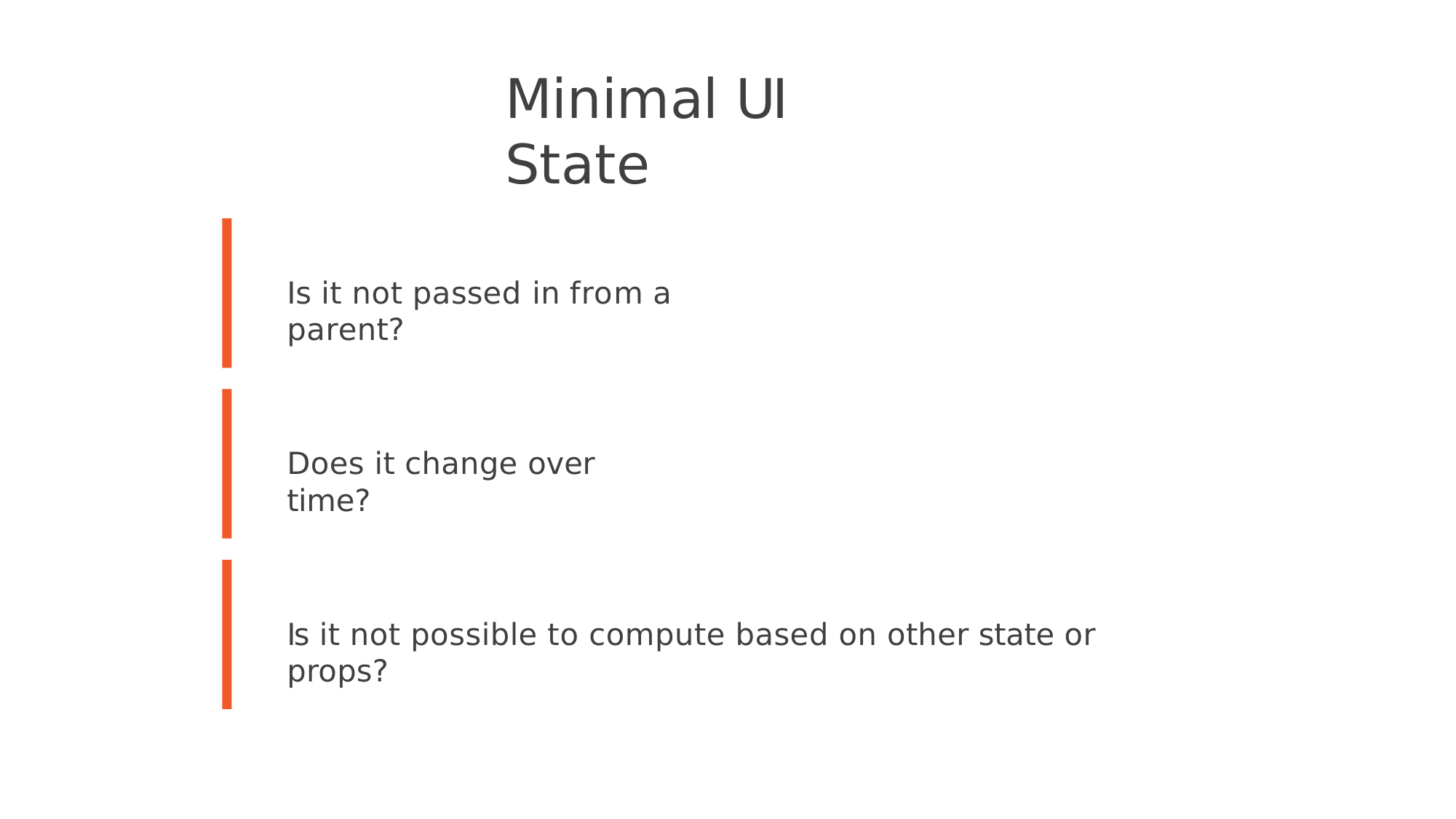

# Minimal UI State

Is it not passed in from a parent?

Does it change over time?

Is it not possible to compute based on other state or props?
5